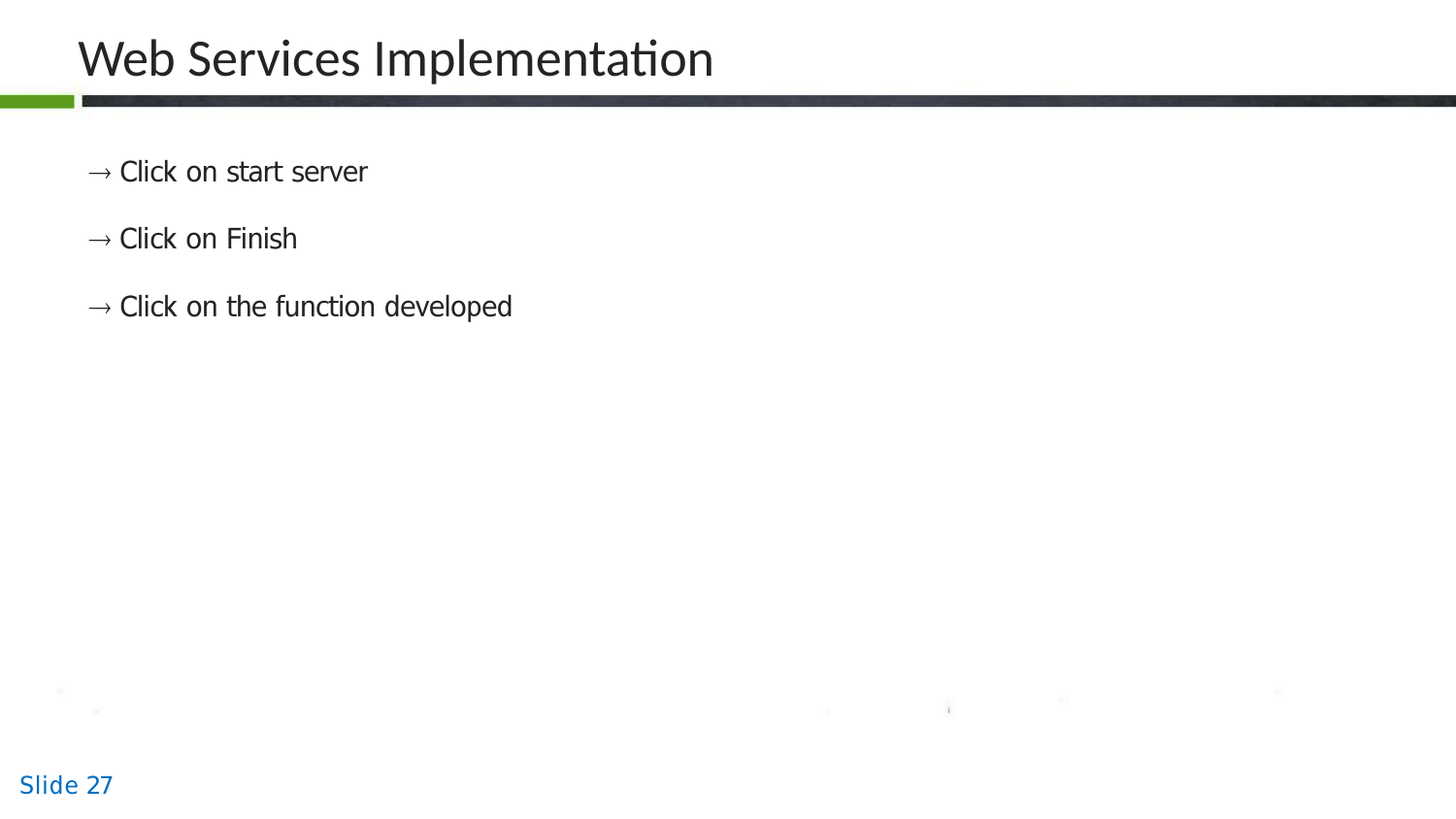

# Web Services Implementation

→ Click on start server

→ Click on Finish

→ Click on the function developed
Slide 27